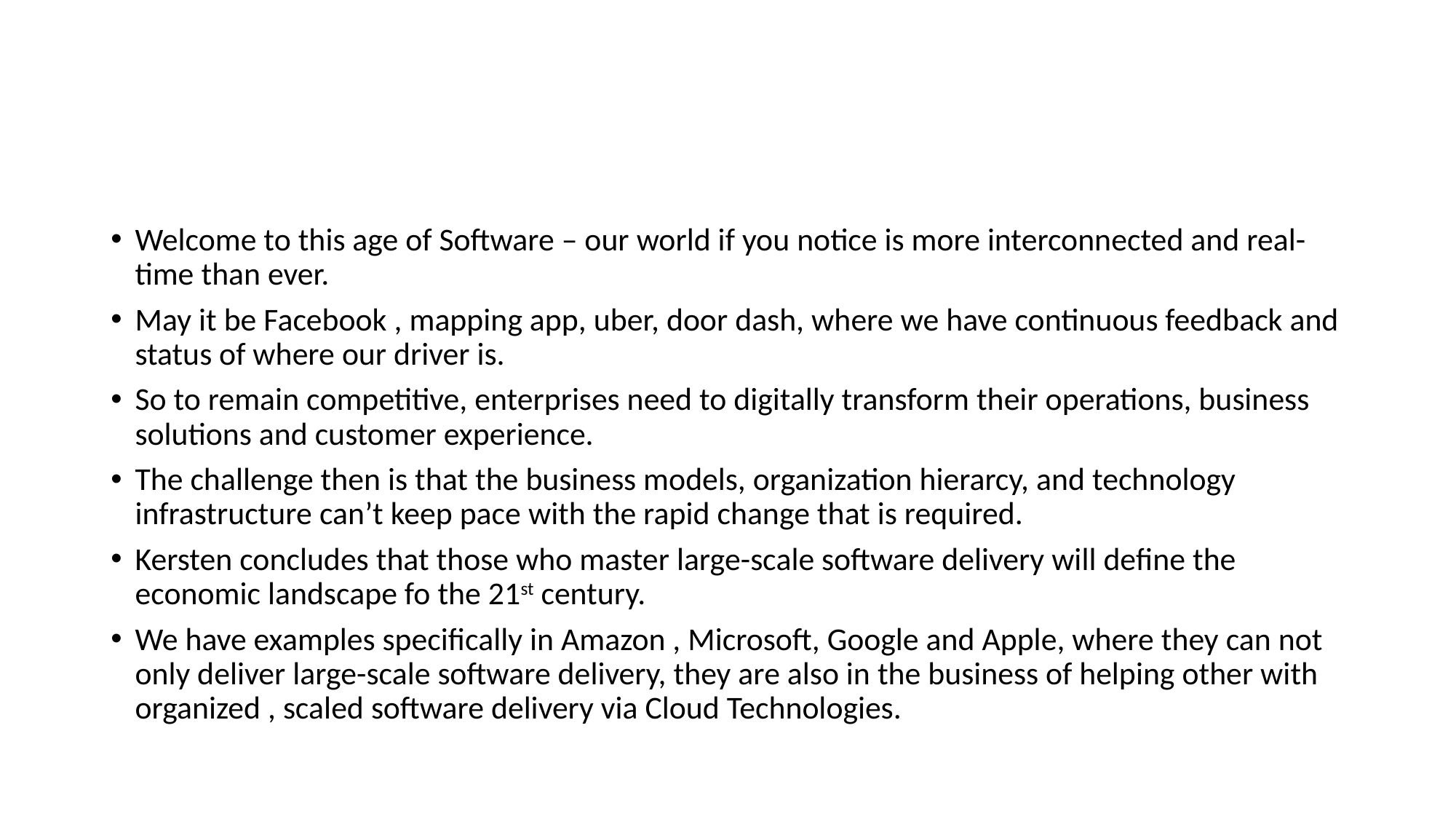

#
Welcome to this age of Software – our world if you notice is more interconnected and real-time than ever.
May it be Facebook , mapping app, uber, door dash, where we have continuous feedback and status of where our driver is.
So to remain competitive, enterprises need to digitally transform their operations, business solutions and customer experience.
The challenge then is that the business models, organization hierarcy, and technology infrastructure can’t keep pace with the rapid change that is required.
Kersten concludes that those who master large-scale software delivery will define the economic landscape fo the 21st century.
We have examples specifically in Amazon , Microsoft, Google and Apple, where they can not only deliver large-scale software delivery, they are also in the business of helping other with organized , scaled software delivery via Cloud Technologies.